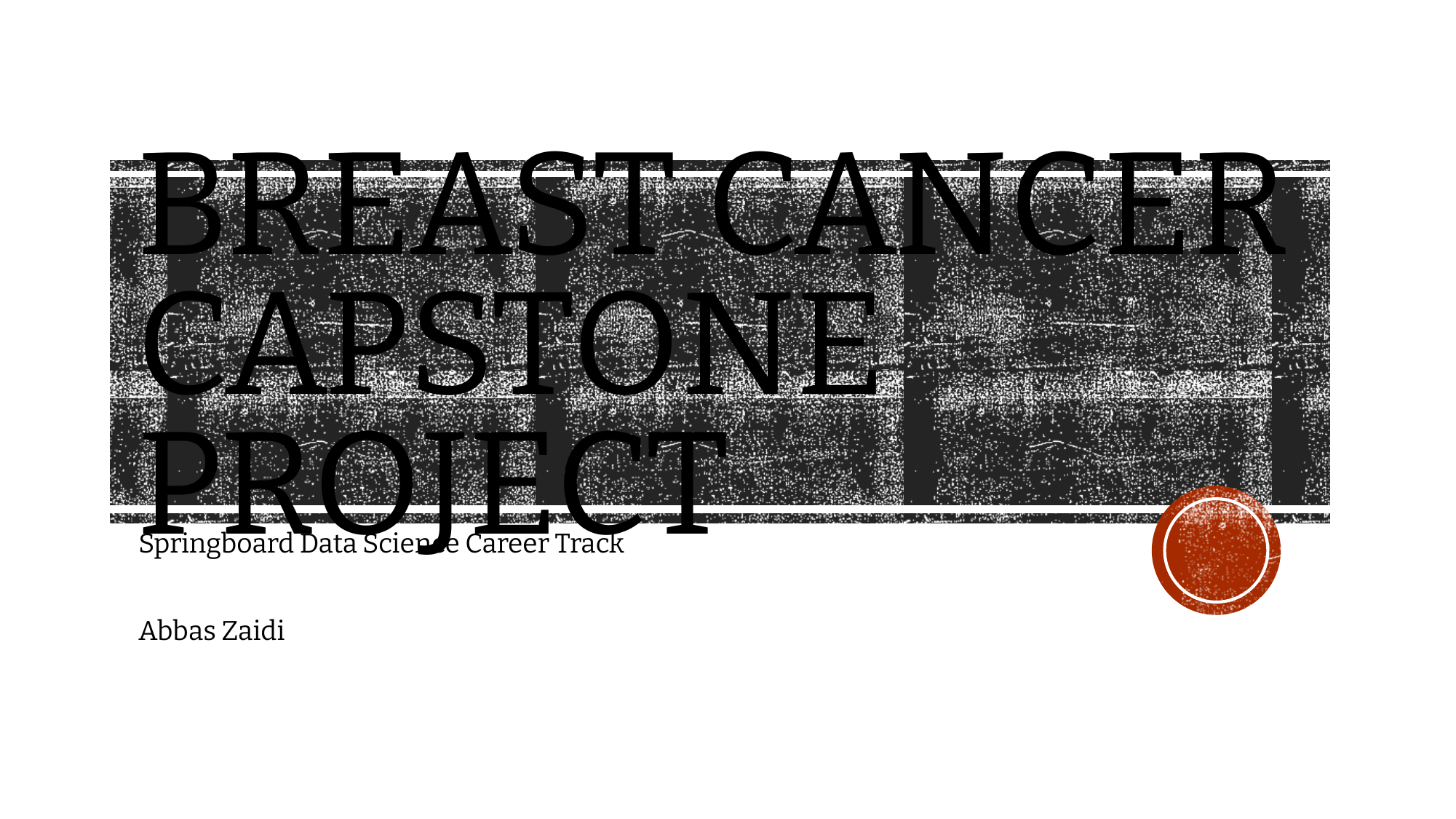

# Breast Cancer Capstone Project
Springboard Data Science Career Track

Abbas Zaidi